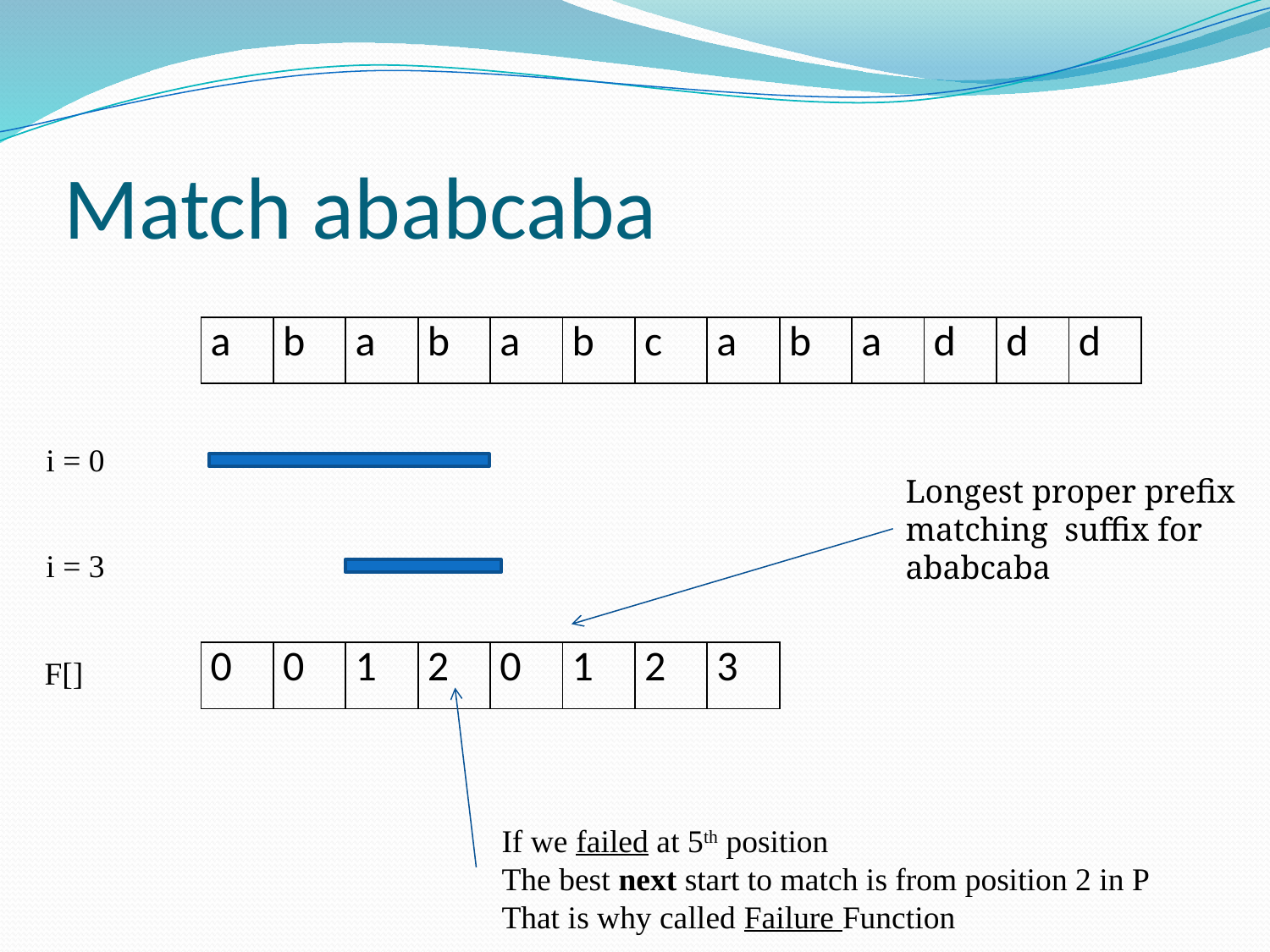

# Match ababcaba
| a | b | a | b | a | b | c | a | b | a | d | d | d |
| --- | --- | --- | --- | --- | --- | --- | --- | --- | --- | --- | --- | --- |
i = 0

Longest proper prefix
matching  suffix for
ababcaba
i = 3

| 0 | 0 | 1 | 2 | 0 | 1 | 2 | 3 |
| --- | --- | --- | --- | --- | --- | --- | --- |
F[]
If we failed at 5th position
The best next start to match is from position 2 in P
That is why called Failure Function